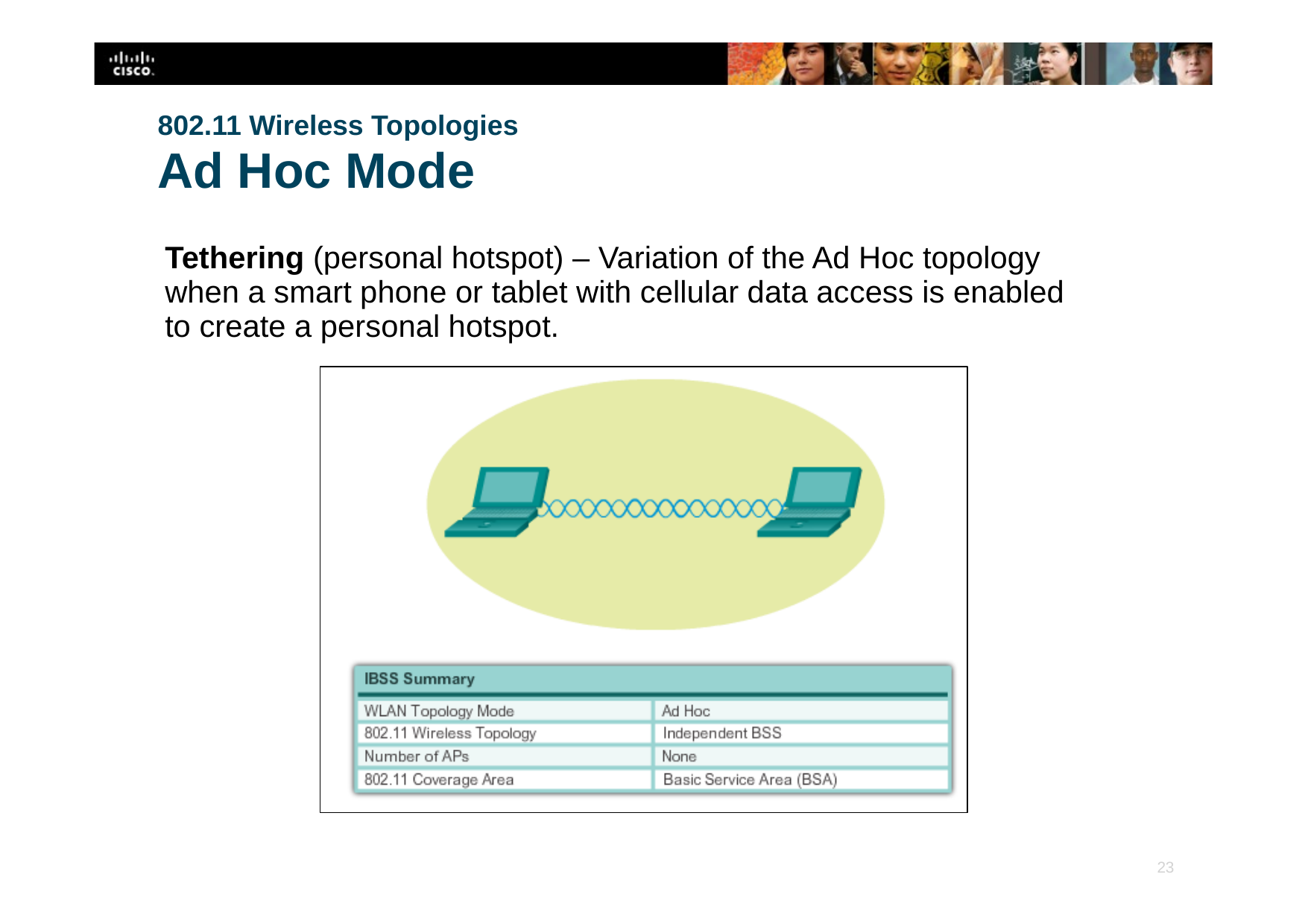

802.11 Wireless Topologies
Ad Hoc Mode
Tethering (personal hotspot) – Variation of the Ad Hoc topology when a smart phone or tablet with cellular data access is enabled to create a personal hotspot.

23